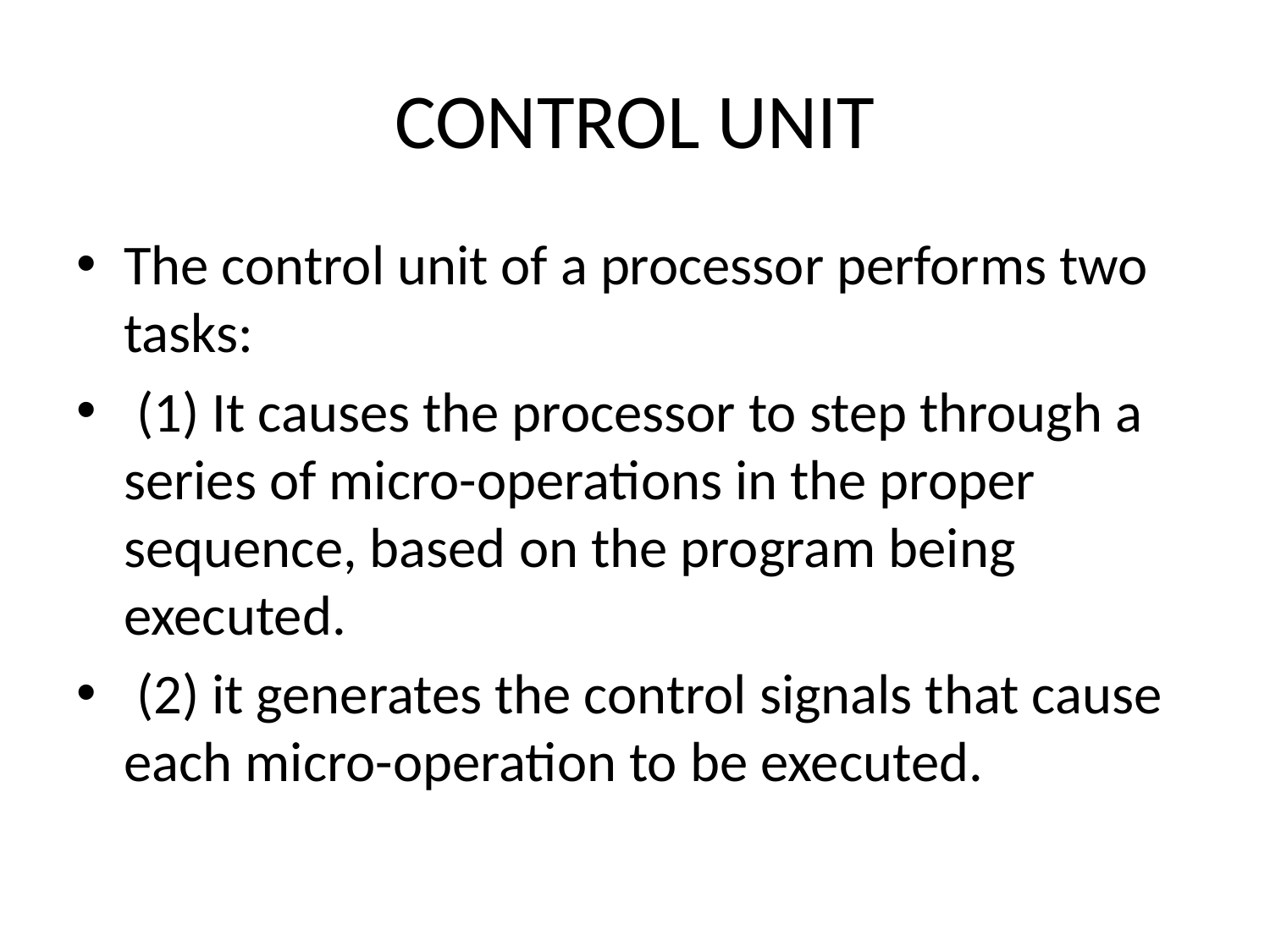

# CONTROL UNIT
The control unit of a processor performs two tasks:
 (1) It causes the processor to step through a series of micro-operations in the proper sequence, based on the program being executed.
 (2) it generates the control signals that cause each micro-operation to be executed.